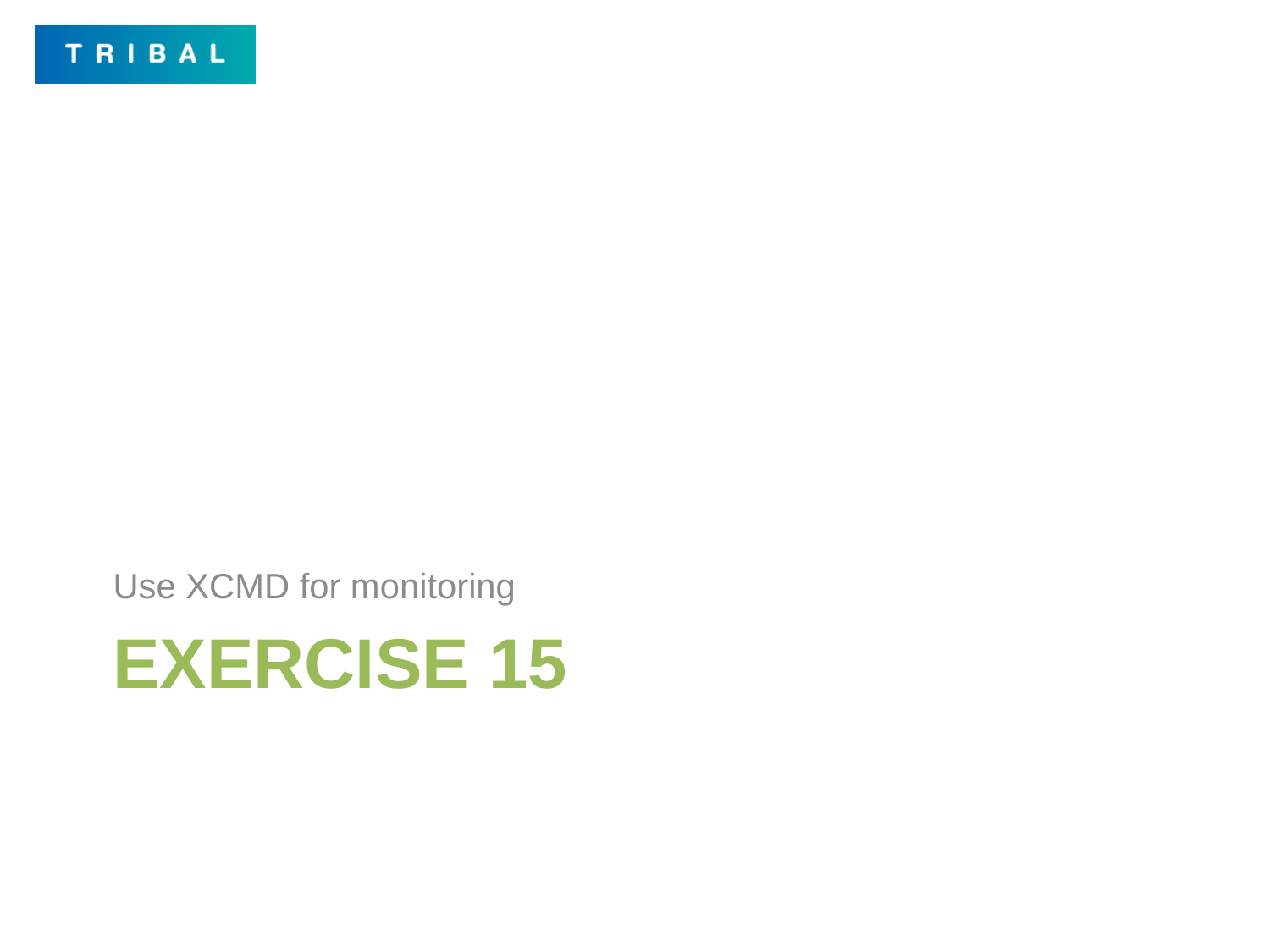

Use XCMD for monitoring
# Exercise 15